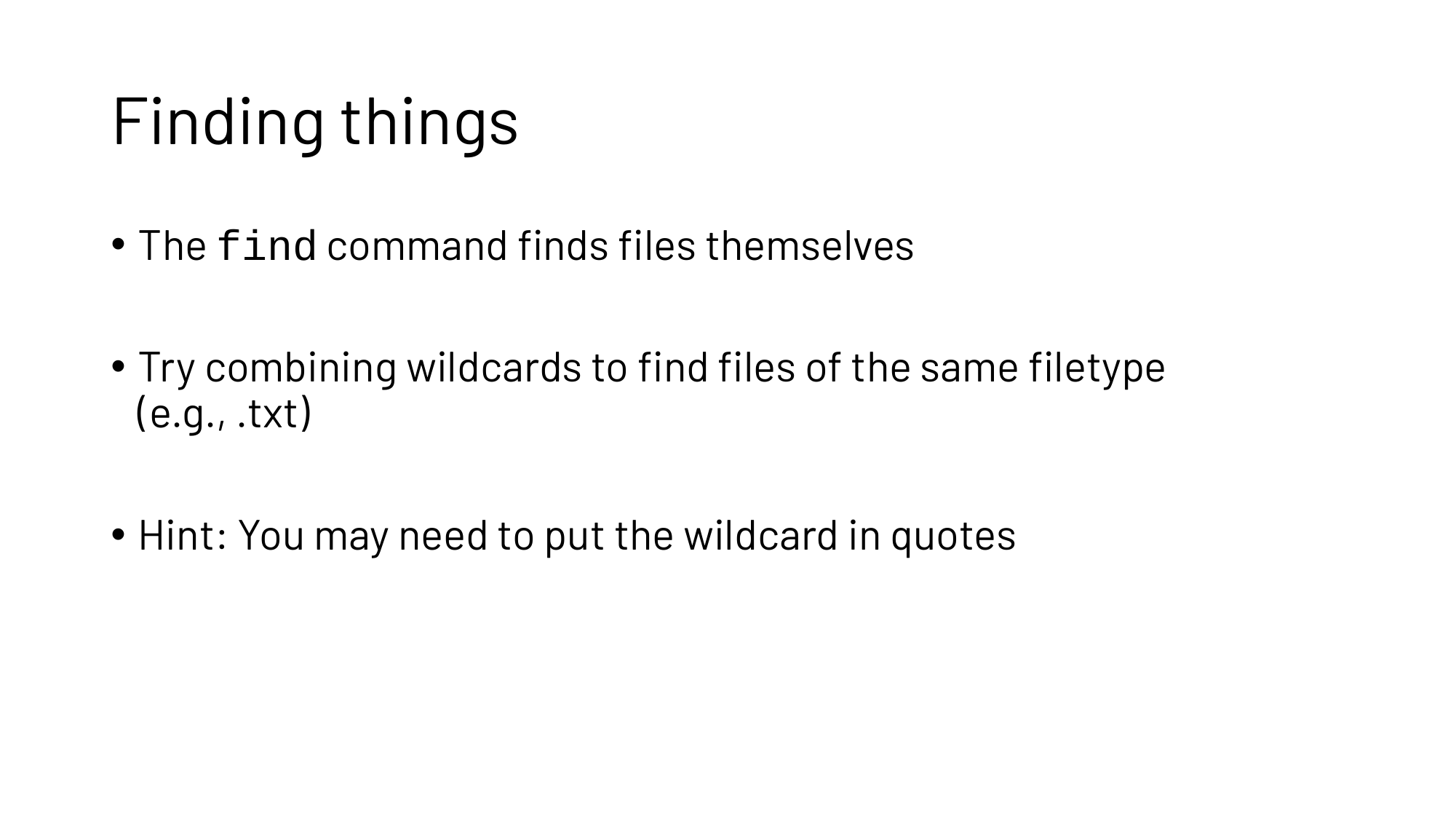

# Finding things
The find command finds files themselves

Try combining wildcards to find files of the same filetype (e.g., .txt)

Hint: You may need to put the wildcard in quotes